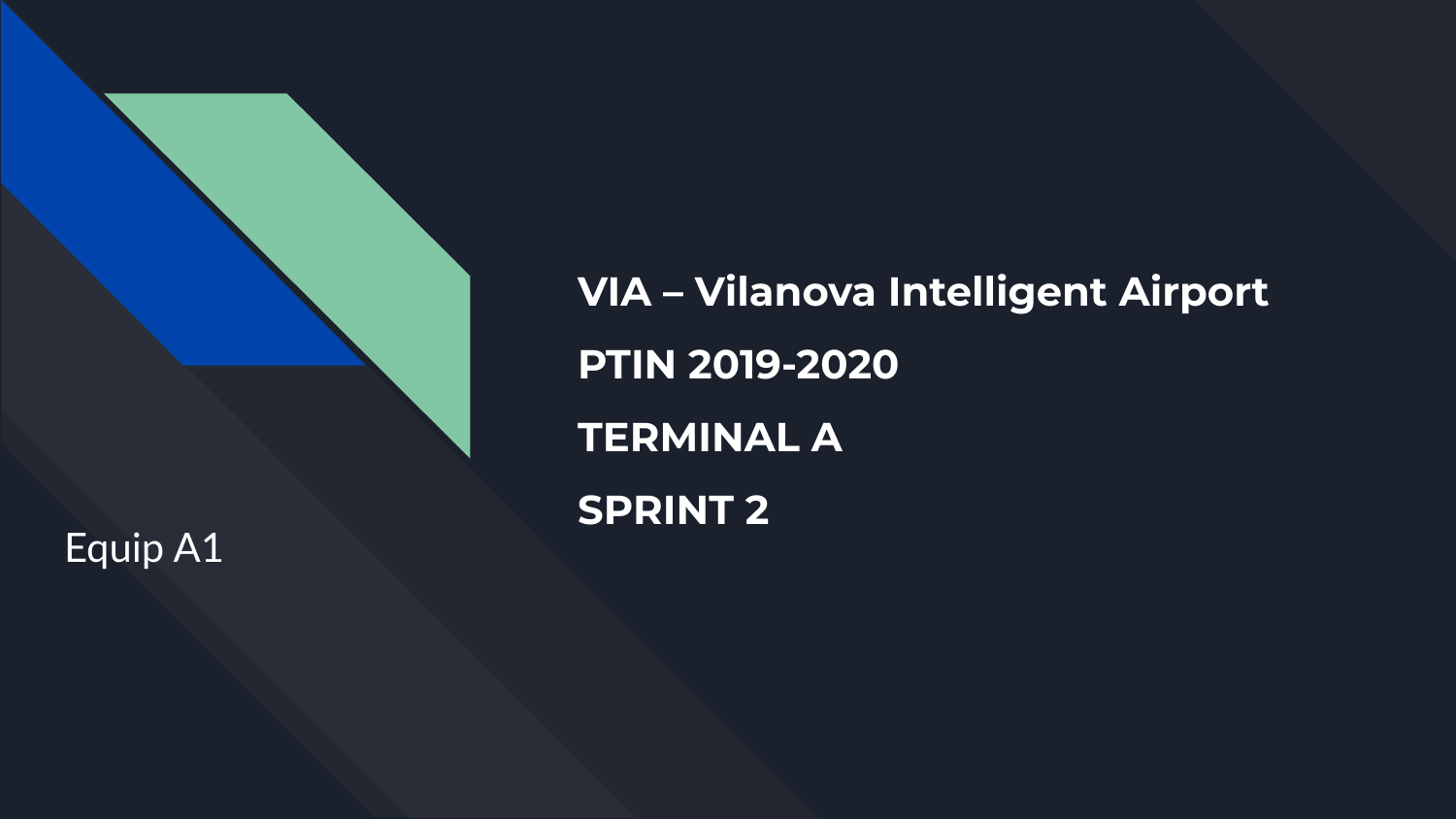

# VIA – Vilanova Intelligent Airport
PTIN 2019-2020
TERMINAL A
SPRINT 2
Equip A1